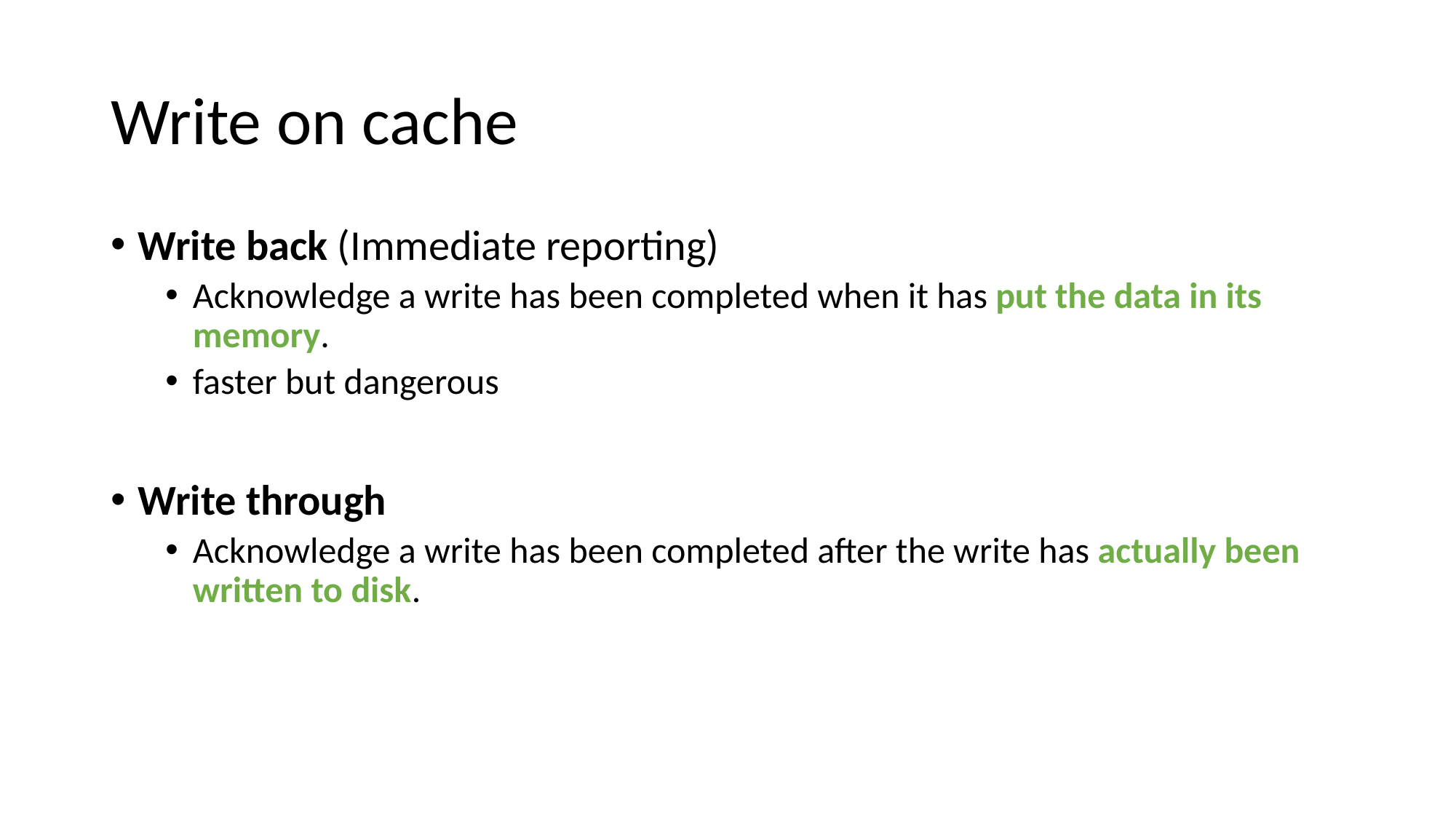

# Write on cache
Write back (Immediate reporting)
Acknowledge a write has been completed when it has put the data in its memory.
faster but dangerous

Write through
Acknowledge a write has been completed after the write has actually been written to disk.